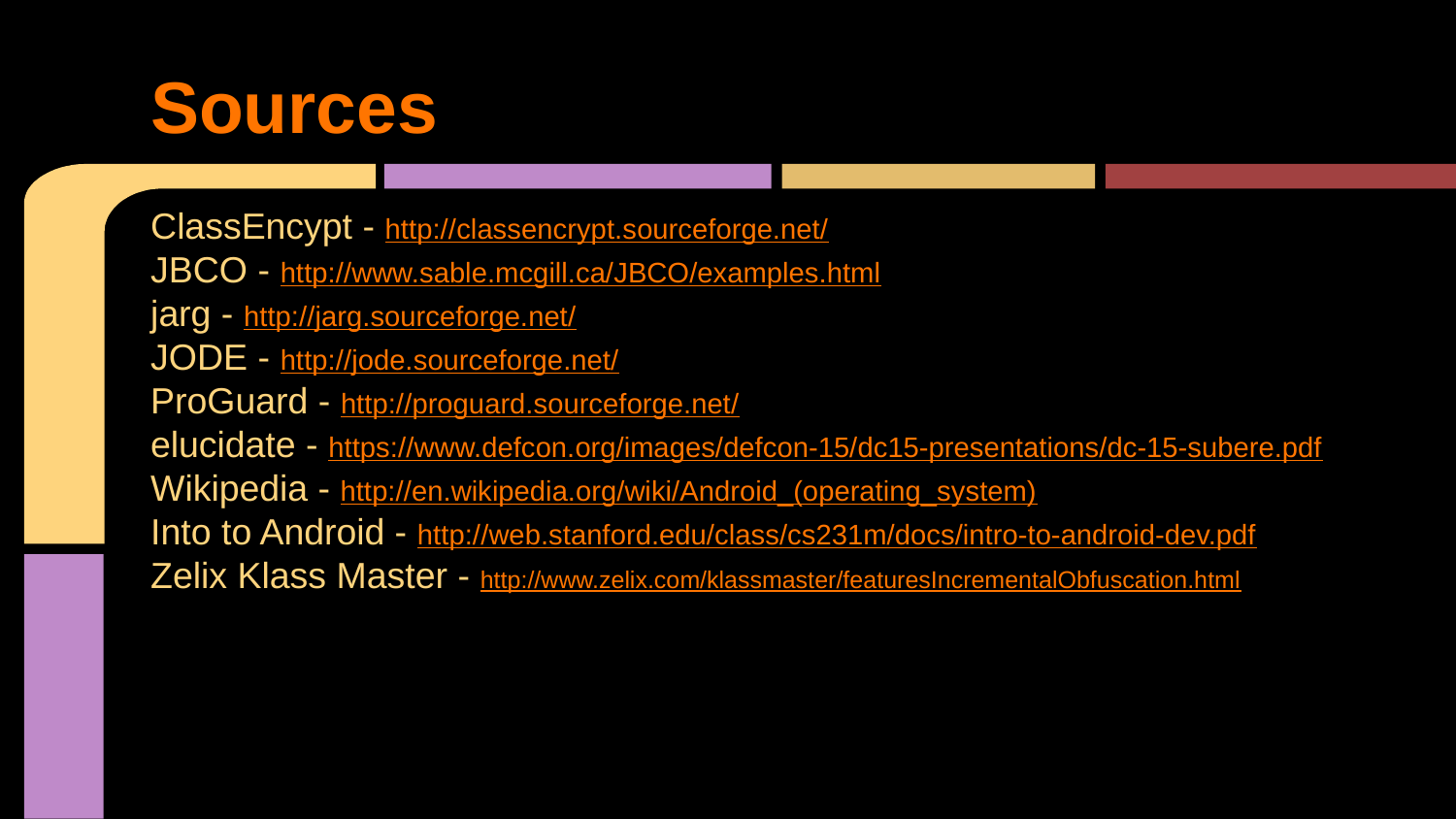

# Sources
ClassEncypt - http://classencrypt.sourceforge.net/
JBCO - http://www.sable.mcgill.ca/JBCO/examples.html
jarg - http://jarg.sourceforge.net/
JODE - http://jode.sourceforge.net/
ProGuard - http://proguard.sourceforge.net/
elucidate - https://www.defcon.org/images/defcon-15/dc15-presentations/dc-15-subere.pdf
Wikipedia - http://en.wikipedia.org/wiki/Android_(operating_system)
Into to Android - http://web.stanford.edu/class/cs231m/docs/intro-to-android-dev.pdf
Zelix Klass Master - http://www.zelix.com/klassmaster/featuresIncrementalObfuscation.html